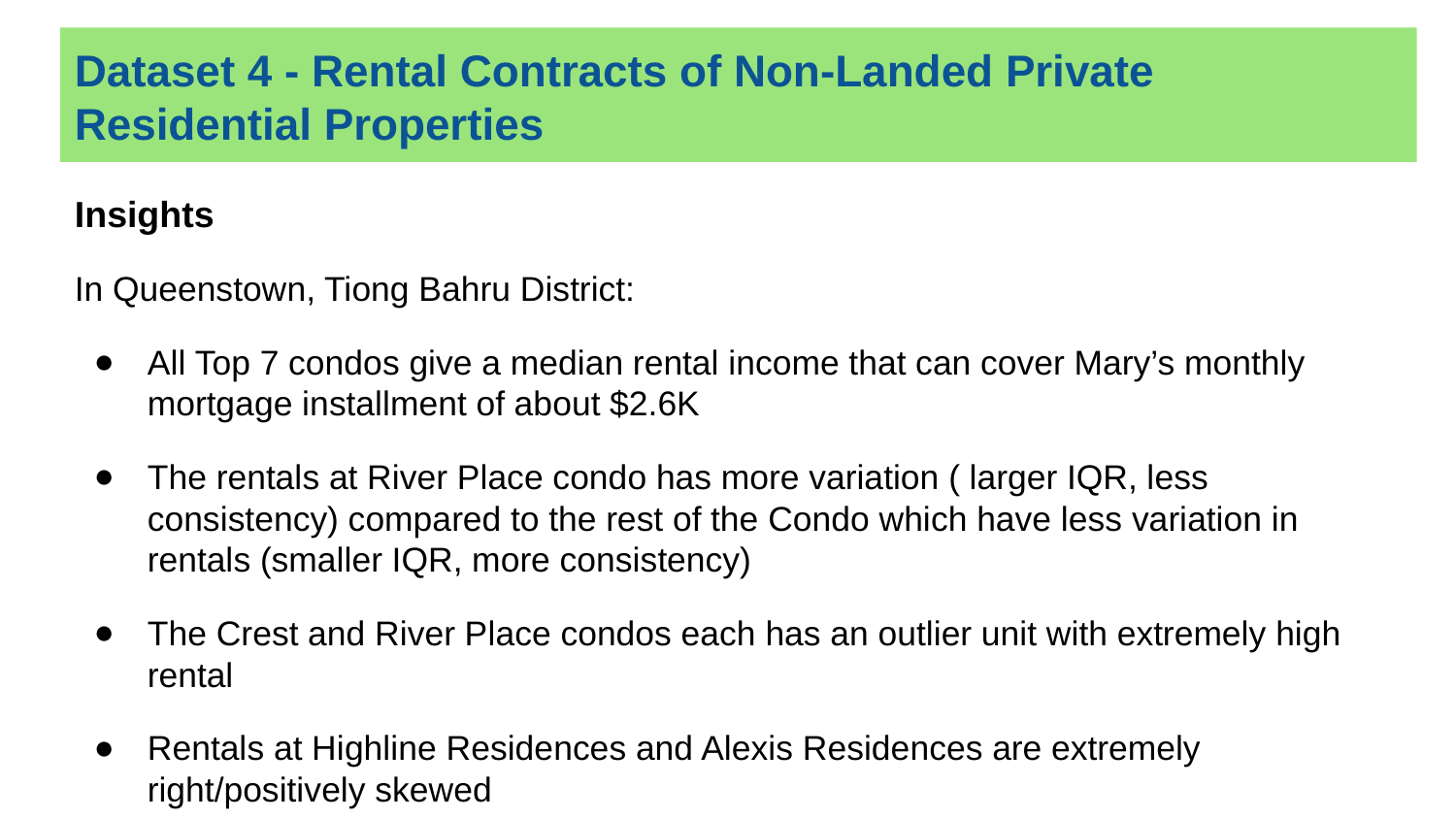

# Dataset 4 - Rental Contracts of Non-Landed Private Residential Properties
Insights
In Queenstown, Tiong Bahru District:
All Top 7 condos give a median rental income that can cover Mary’s monthly mortgage installment of about $2.6K
The rentals at River Place condo has more variation ( larger IQR, less consistency) compared to the rest of the Condo which have less variation in rentals (smaller IQR, more consistency)
The Crest and River Place condos each has an outlier unit with extremely high rental
Rentals at Highline Residences and Alexis Residences are extremely right/positively skewed